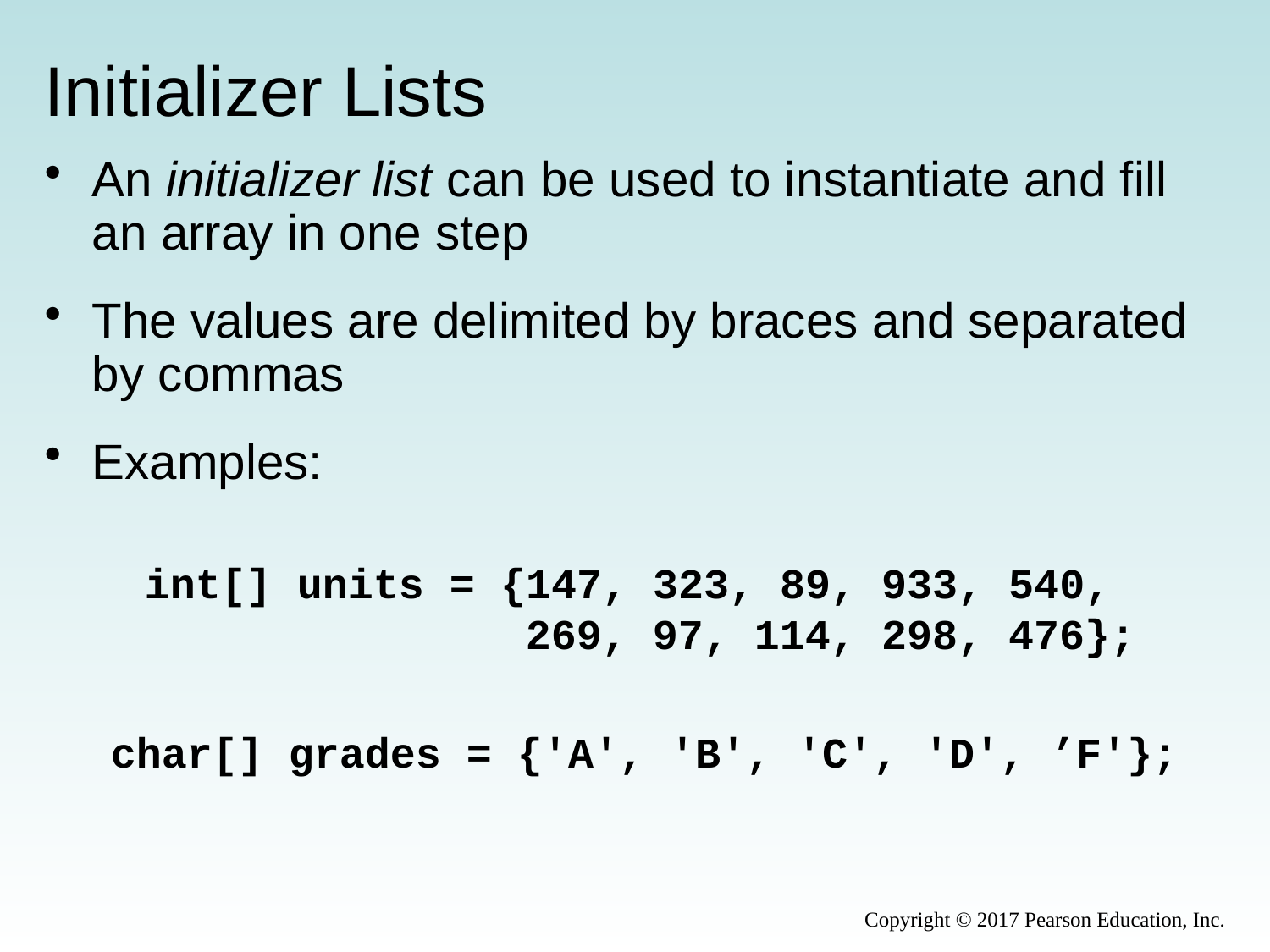

# Initializer Lists
An initializer list can be used to instantiate and fill an array in one step
The values are delimited by braces and separated by commas
Examples:
int[] units = {147, 323, 89, 933, 540,
	          269, 97, 114, 298, 476};
char[] grades = {'A', 'B', 'C', 'D', ’F'};
Copyright © 2017 Pearson Education, Inc.